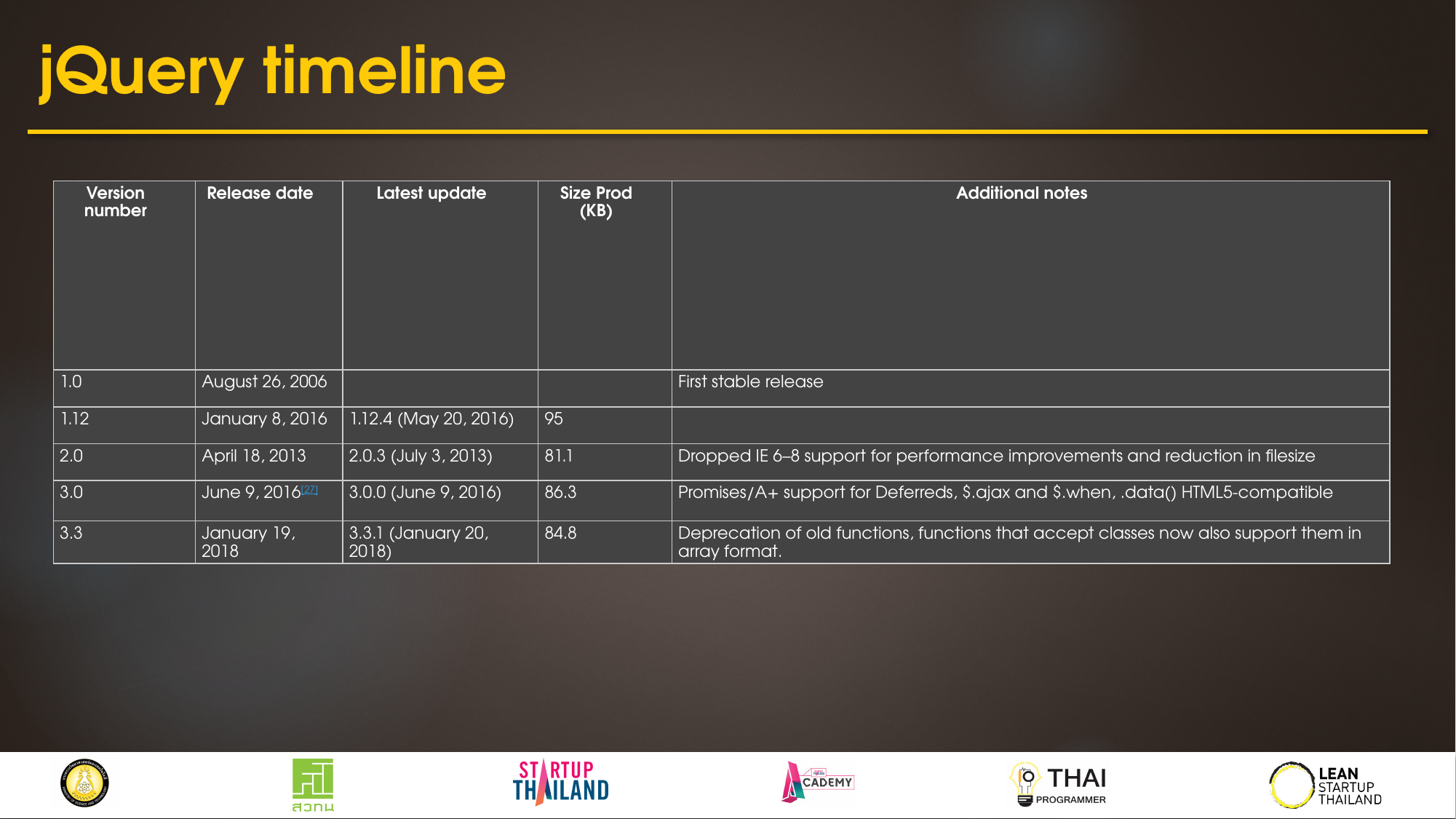

# jQuery timeline
| Version number | Release date | Latest update | Size Prod (KB) | Additional notes |
| --- | --- | --- | --- | --- |
| 1.0 | August 26, 2006 |  |  | First stable release |
| 1.12 | January 8, 2016 | 1.12.4 (May 20, 2016) | 95 |  |
| 2.0 | April 18, 2013 | 2.0.3 (July 3, 2013) | 81.1 | Dropped IE 6–8 support for performance improvements and reduction in filesize |
| 3.0 | June 9, 2016[27] | 3.0.0 (June 9, 2016) | 86.3 | Promises/A+ support for Deferreds, $.ajax and $.when, .data() HTML5-compatible |
| 3.3 | January 19, 2018 | 3.3.1 (January 20, 2018) | 84.8 | Deprecation of old functions, functions that accept classes now also support them in array format. |